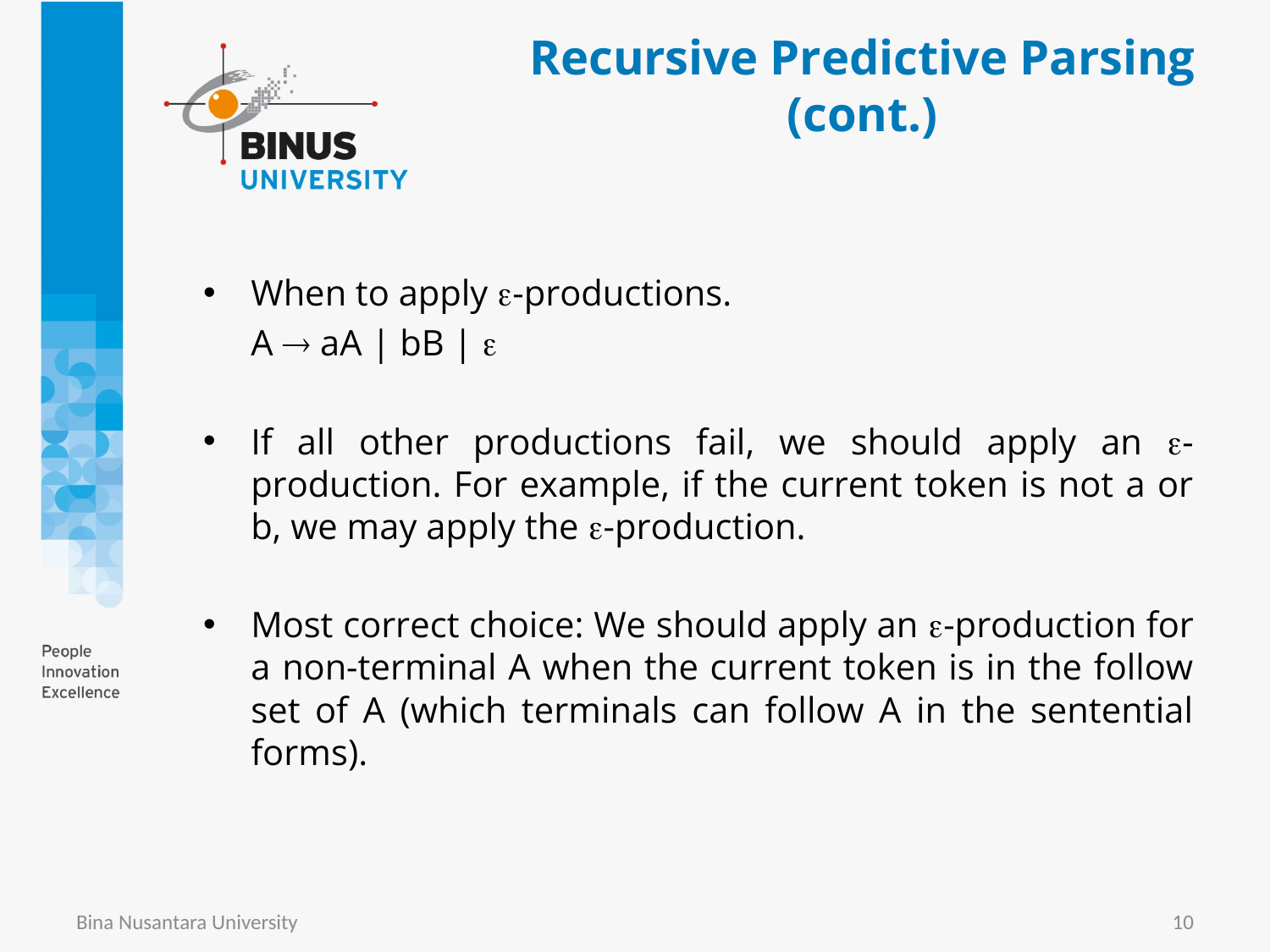

# Recursive Predictive Parsing (cont.)
When to apply ε-productions.
	A → aA | bB | ε

If all other productions fail, we should apply an ε-production. For example, if the current token is not a or b, we may apply the ε-production.

Most correct choice: We should apply an ε-production for a non-terminal A when the current token is in the follow set of A (which terminals can follow A in the sentential forms).
Bina Nusantara University
10